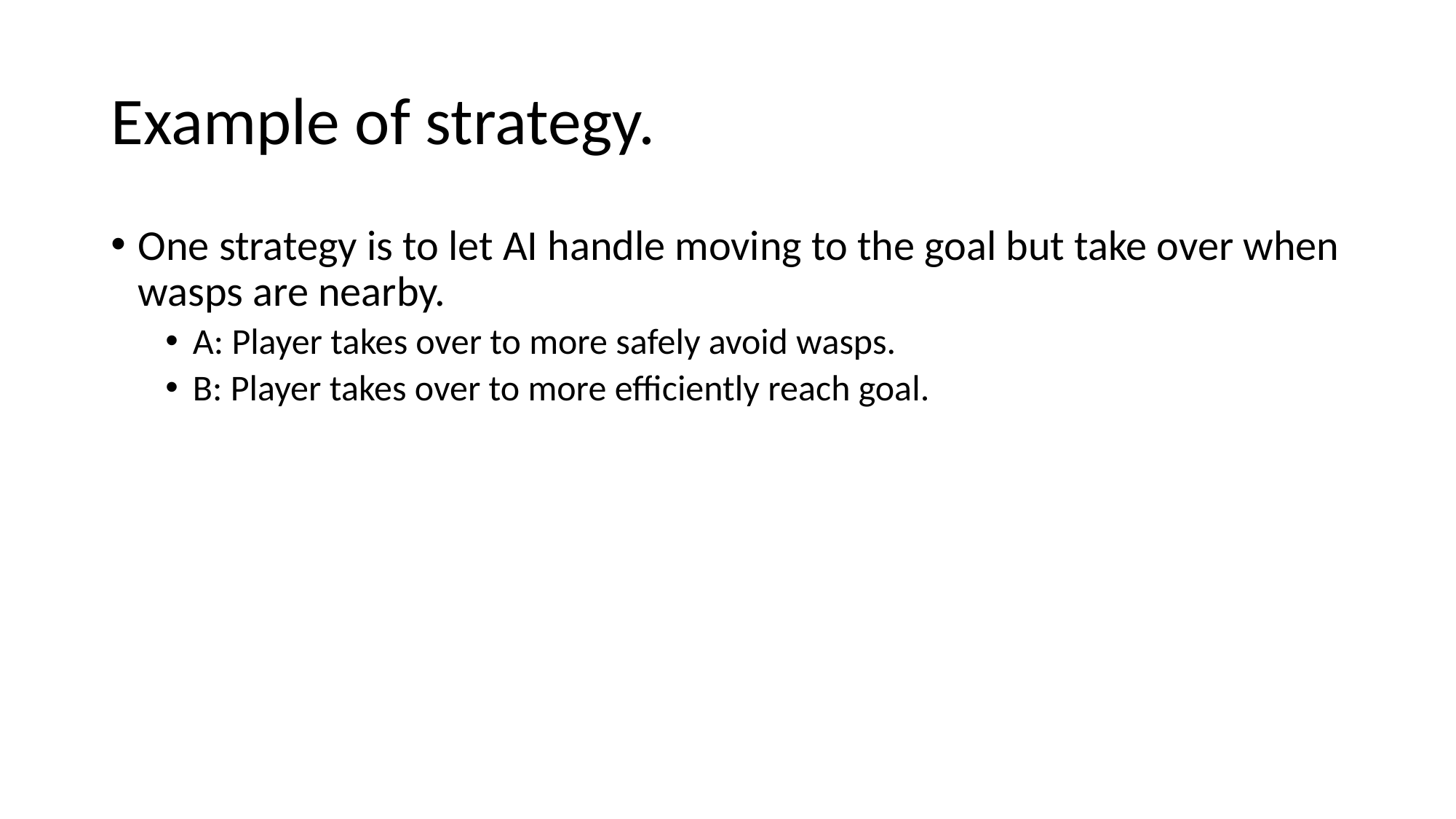

# Example of strategy.
One strategy is to let AI handle moving to the goal but take over when wasps are nearby.
A: Player takes over to more safely avoid wasps.
B: Player takes over to more efficiently reach goal.